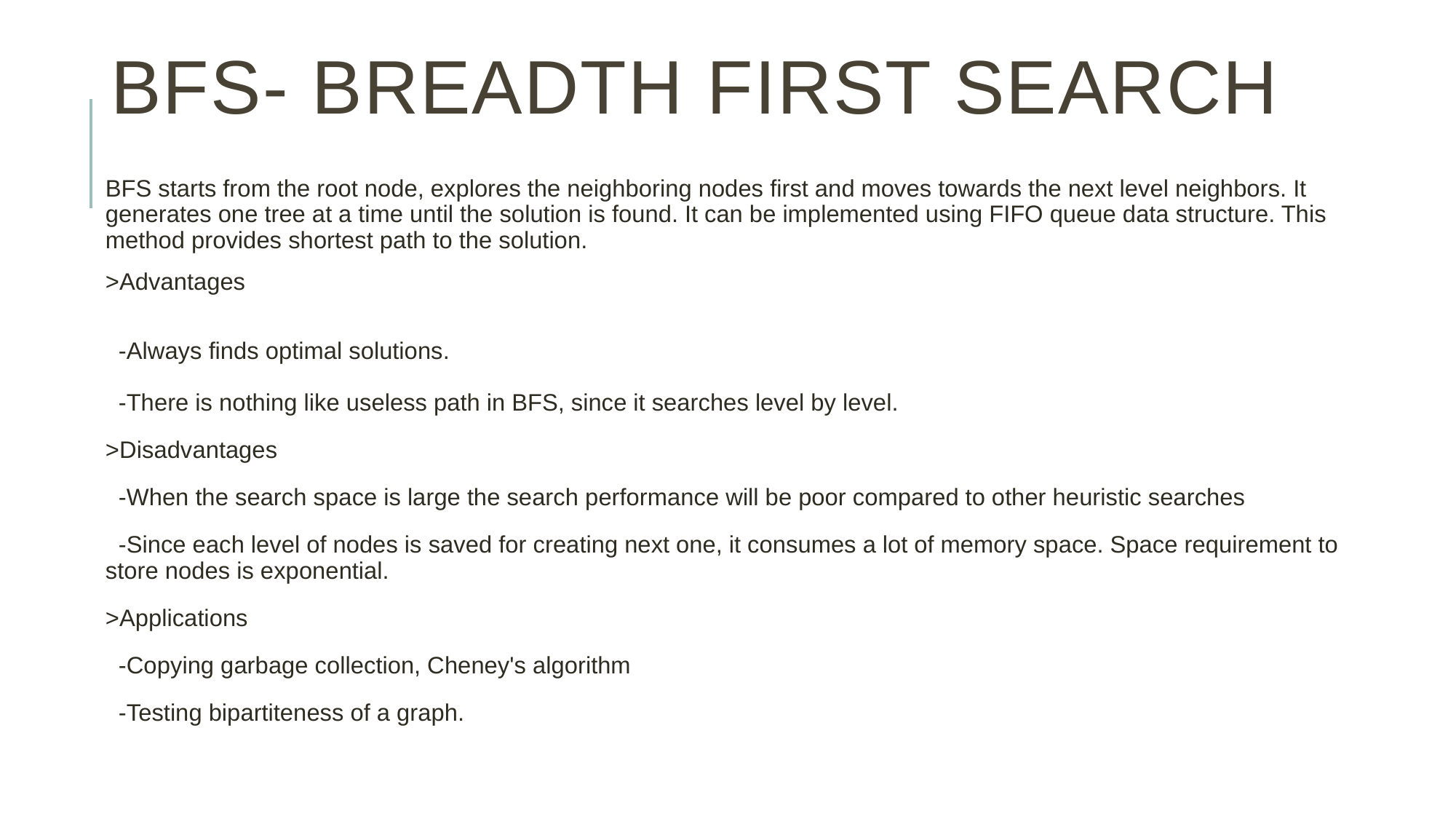

# BFS- Breadth First Search
BFS starts from the root node, explores the neighboring nodes first and moves towards the next level neighbors. It generates one tree at a time until the solution is found. It can be implemented using FIFO queue data structure. This method provides shortest path to the solution.
>Advantages

  -Always finds optimal solutions.

  -There is nothing like useless path in BFS, since it searches level by level.
>Disadvantages
  -When the search space is large the search performance will be poor compared to other heuristic searches
  -Since each level of nodes is saved for creating next one, it consumes a lot of memory space. Space requirement to store nodes is exponential.
>Applications
  -Copying garbage collection, Cheney's algorithm
  -Testing bipartiteness of a graph.